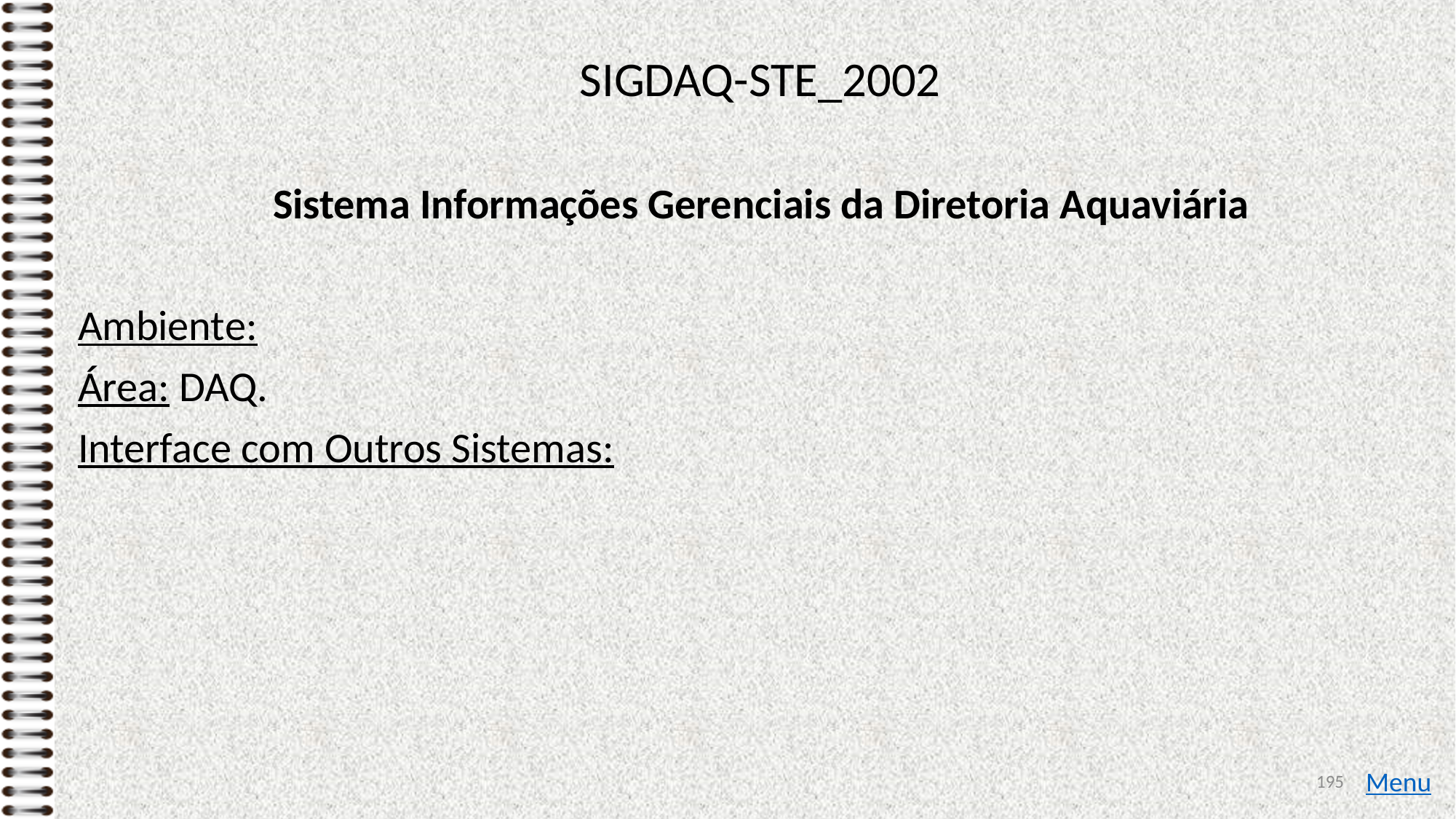

# SIGDAQ-STE_2002

Sistema Informações Gerenciais da Diretoria Aquaviária

Ambiente:
Área: DAQ.
Interface com Outros Sistemas:

195
Menu